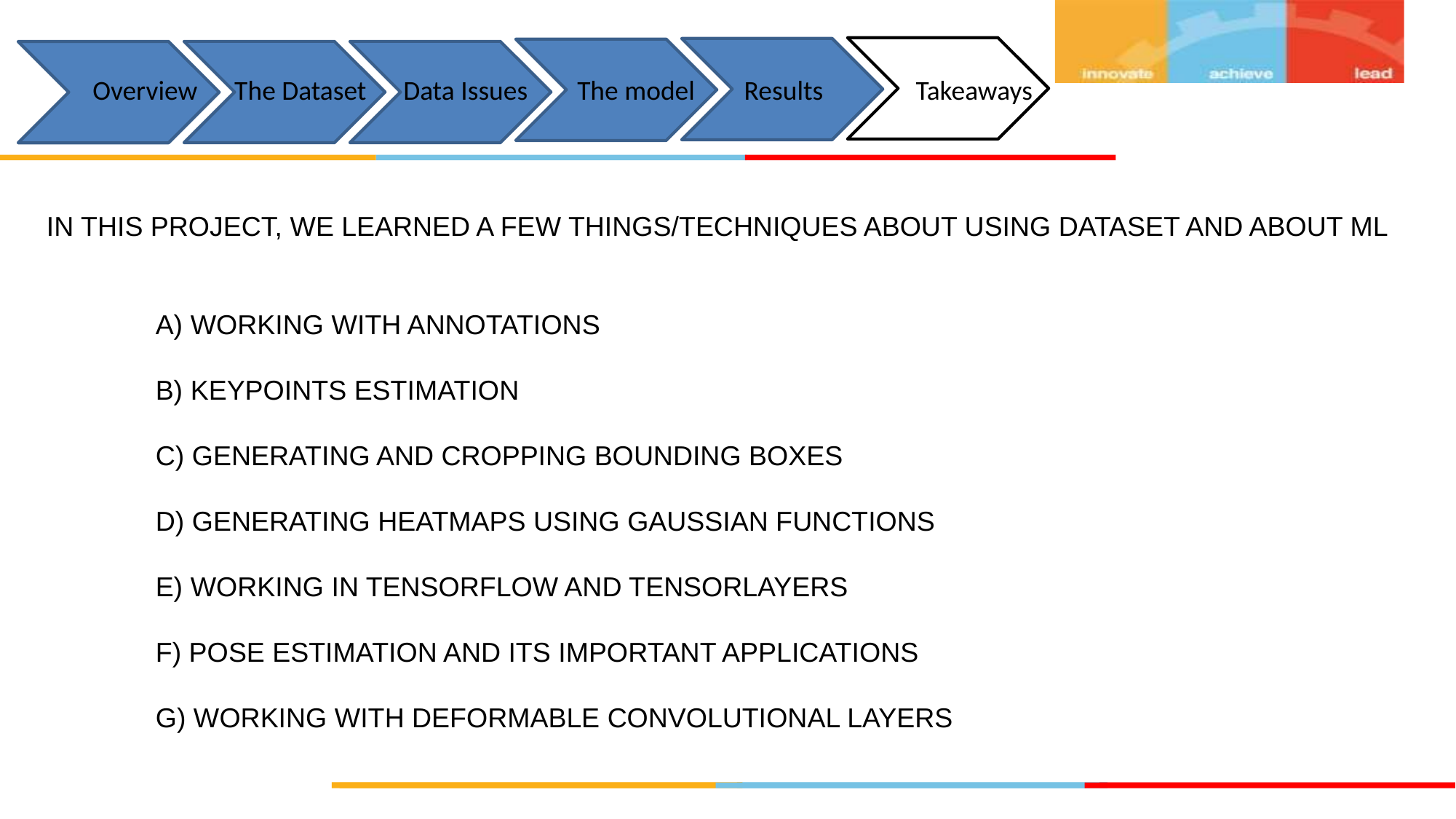

Overview      The Dataset      Data Issues        The model        Results               Takeaways
In this project, we learned a few things/techniques about using dataset and about ML

	a) working with annotations
	b) keypoints estimation
	c) generating and cropping bounding boxes
	d) generating heatmaps using gaussian functions
	e) working in tensorflow and tensorlayers
	f) pose estimation and its important applications
	g) working with deformable convolutional layers